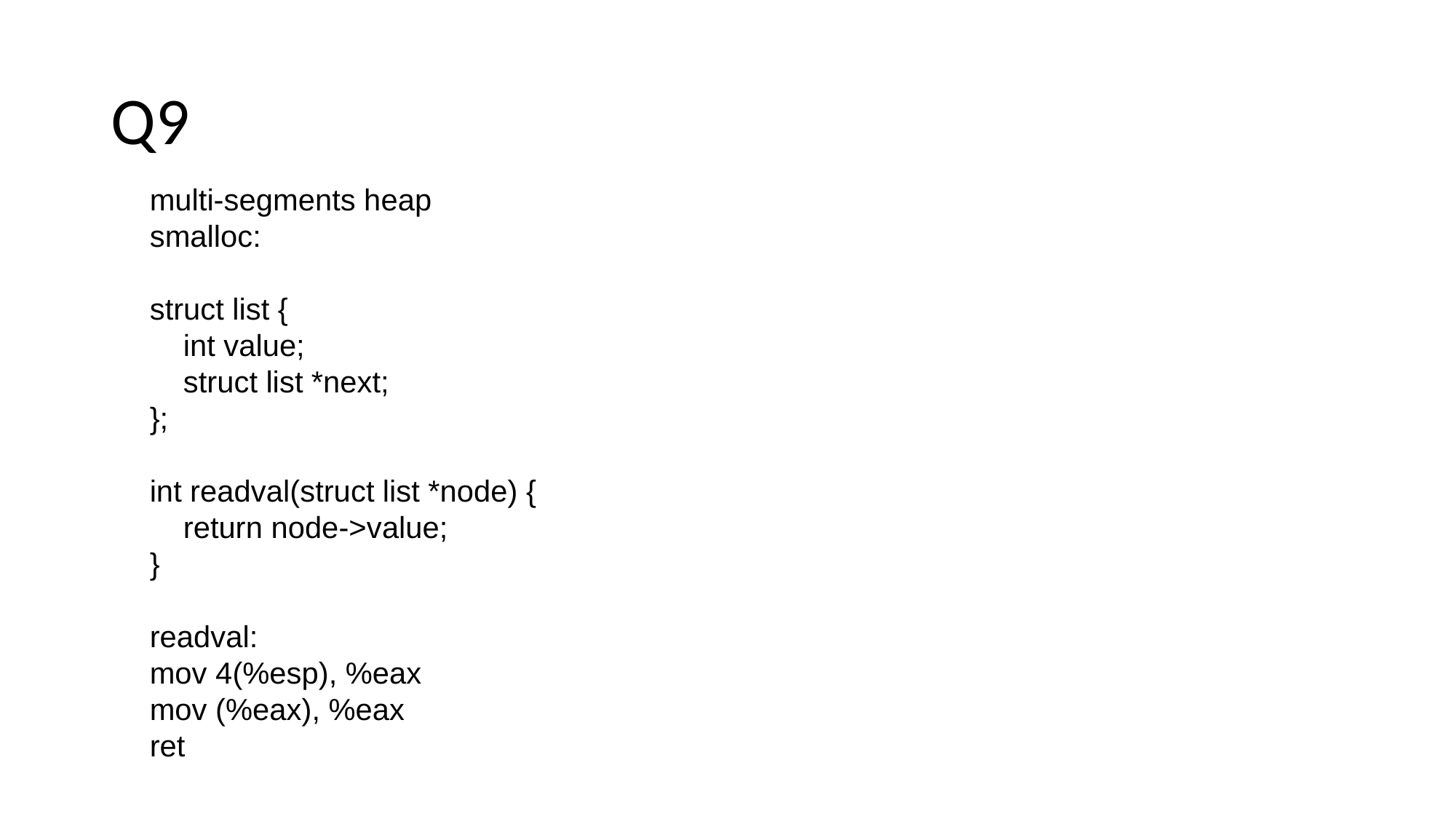

# Q9
multi-segments heap
smalloc:

struct list {
    int value;
    struct list *next;
};

int readval(struct list *node) {
    return node->value;
}

readval:
mov 4(%esp), %eax
mov (%eax), %eax
ret